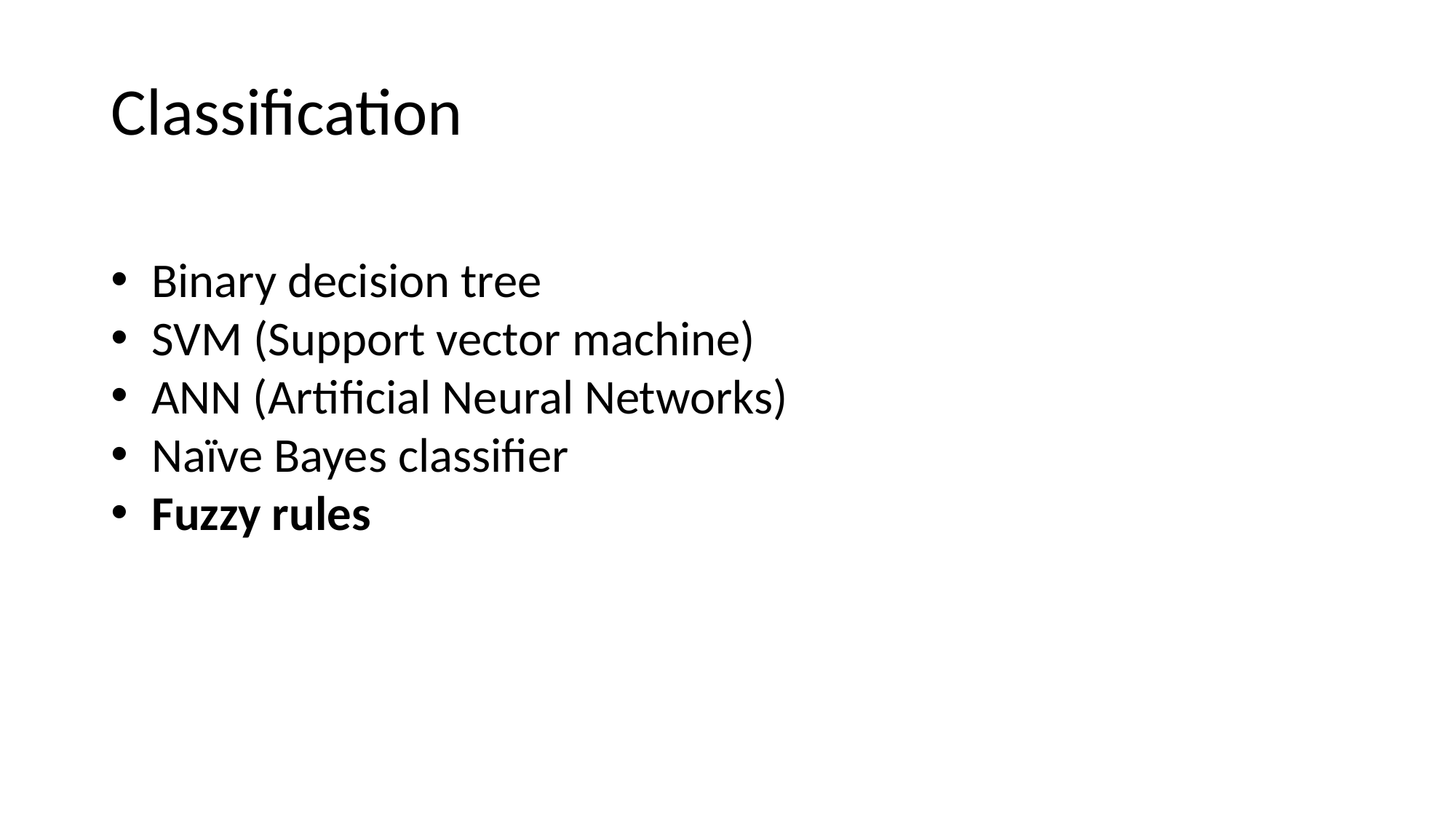

# Classification
Binary decision tree
SVM (Support vector machine)
ANN (Artificial Neural Networks)
Naïve Bayes classifier
Fuzzy rules